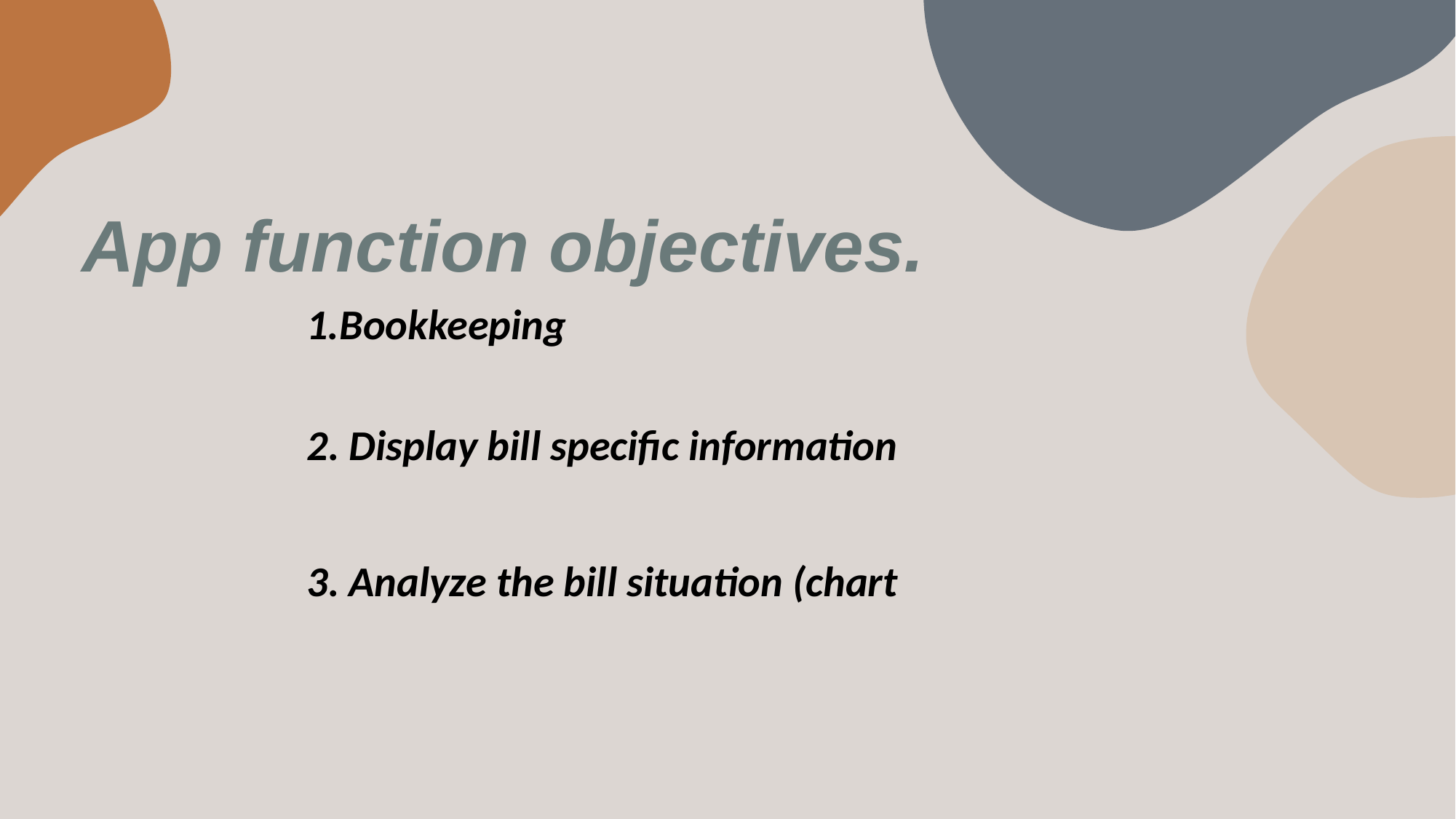

App function objectives.
1.Bookkeeping
2. Display bill specific information
3. Analyze the bill situation (chart